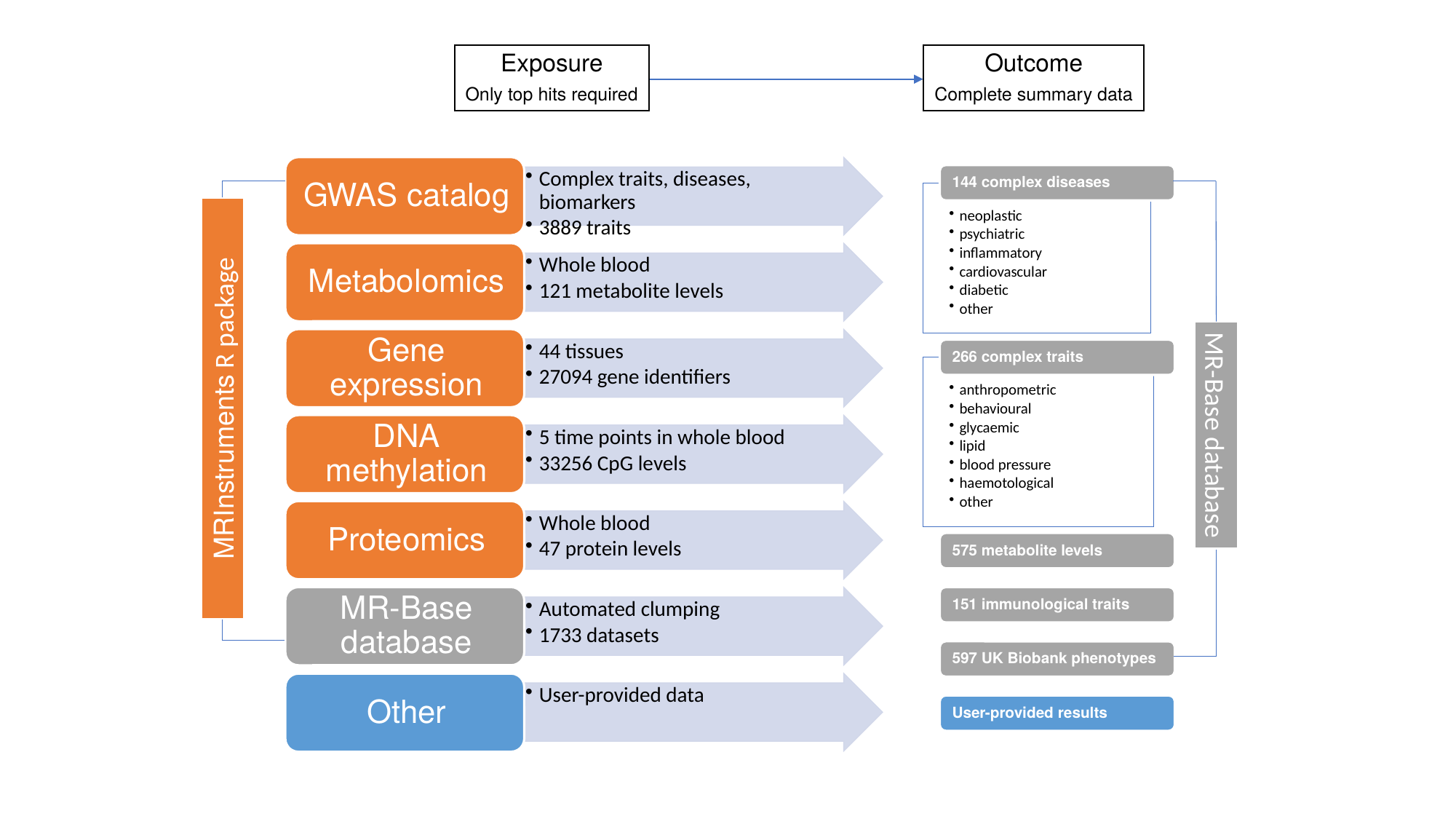

Outcome
Complete summary data
Exposure
Only top hits required
Complex traits, diseases, biomarkers
3889 traits
GWAS catalog
Whole blood
121 metabolite levels
Metabolomics
44 tissues
27094 gene identifiers
Gene expression
5 time points in whole blood
33256 CpG levels
DNA methylation
Whole blood
47 protein levels
Proteomics
Automated clumping
1733 datasets
MR-Base database
User-provided data
Other
 neoplastic
 psychiatric
 inflammatory
 cardiovascular
 diabetic
 other
144 complex diseases
 anthropometric
 behavioural
 glycaemic
 lipid
 blood pressure
 haemotological
 other
266 complex traits
575 metabolite levels
151 immunological traits
597 UK Biobank phenotypes
User-provided results
MRInstruments R package
MR-Base database